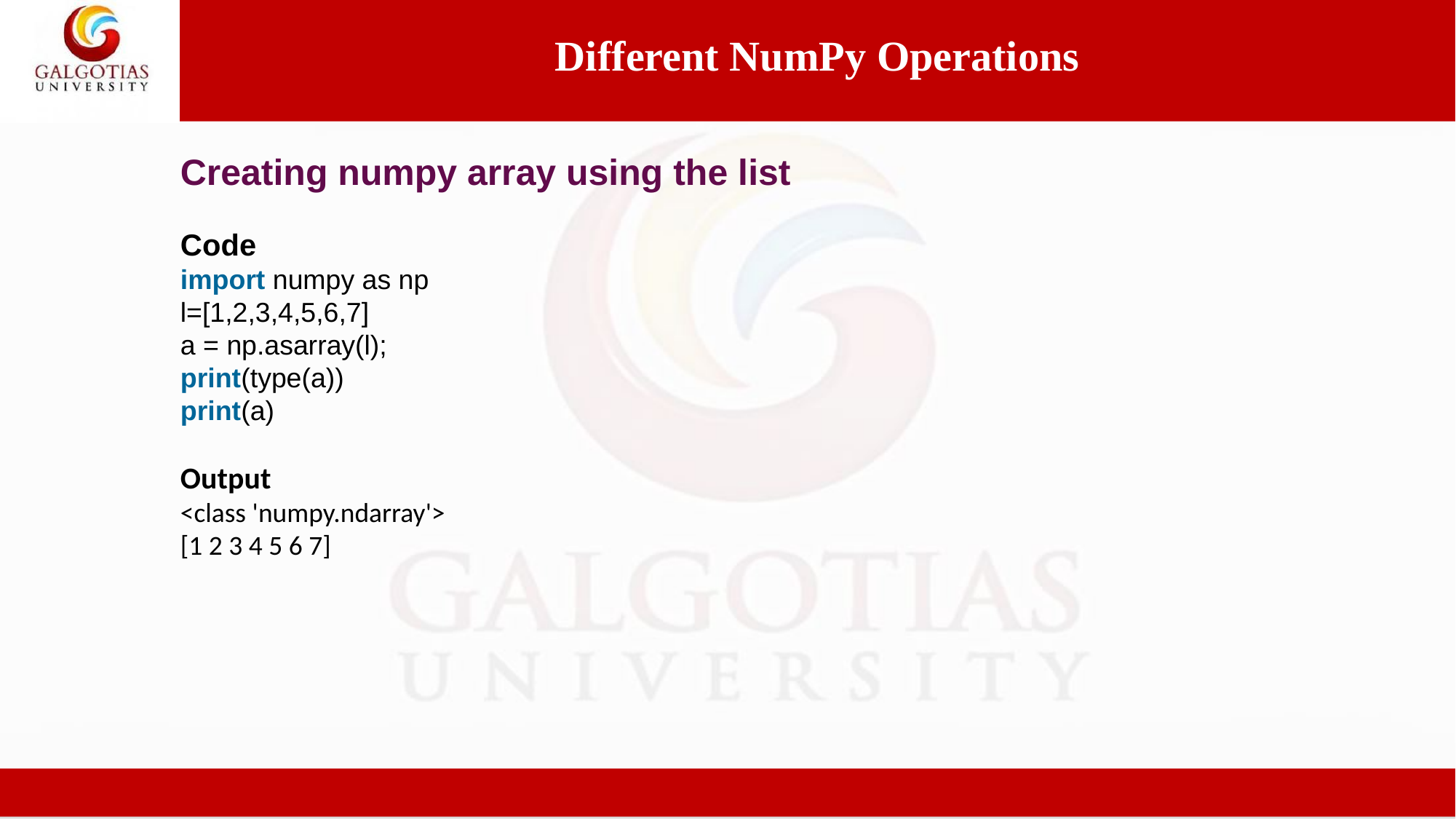

Different NumPy Operations
Creating numpy array using the list

Code
import numpy as np
l=[1,2,3,4,5,6,7]
a = np.asarray(l);
print(type(a))
print(a)

Output
<class 'numpy.ndarray'>
[1 2 3 4 5 6 7]